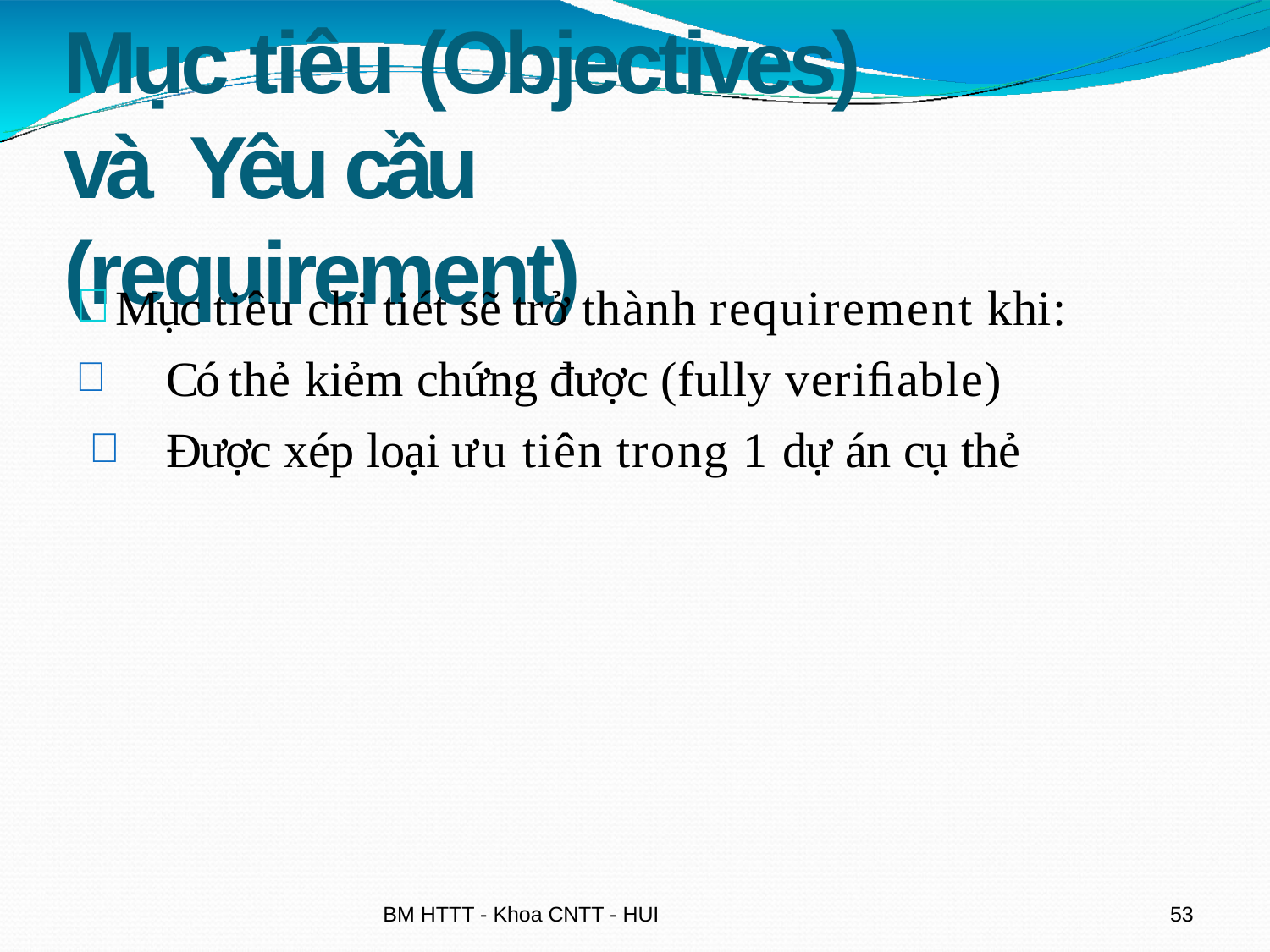

# Mục tiêu (Objectives) và  Yêu cầu (requirement)
Mục tiêu chi tiét sẽ trở thành requirement khi:
Có thẻ kiẻm chứng được (fully veriﬁable)
Được xép loại ưu tiên trong 1 dự án cụ thẻ
BM HTTT - Khoa CNTT - HUI
53